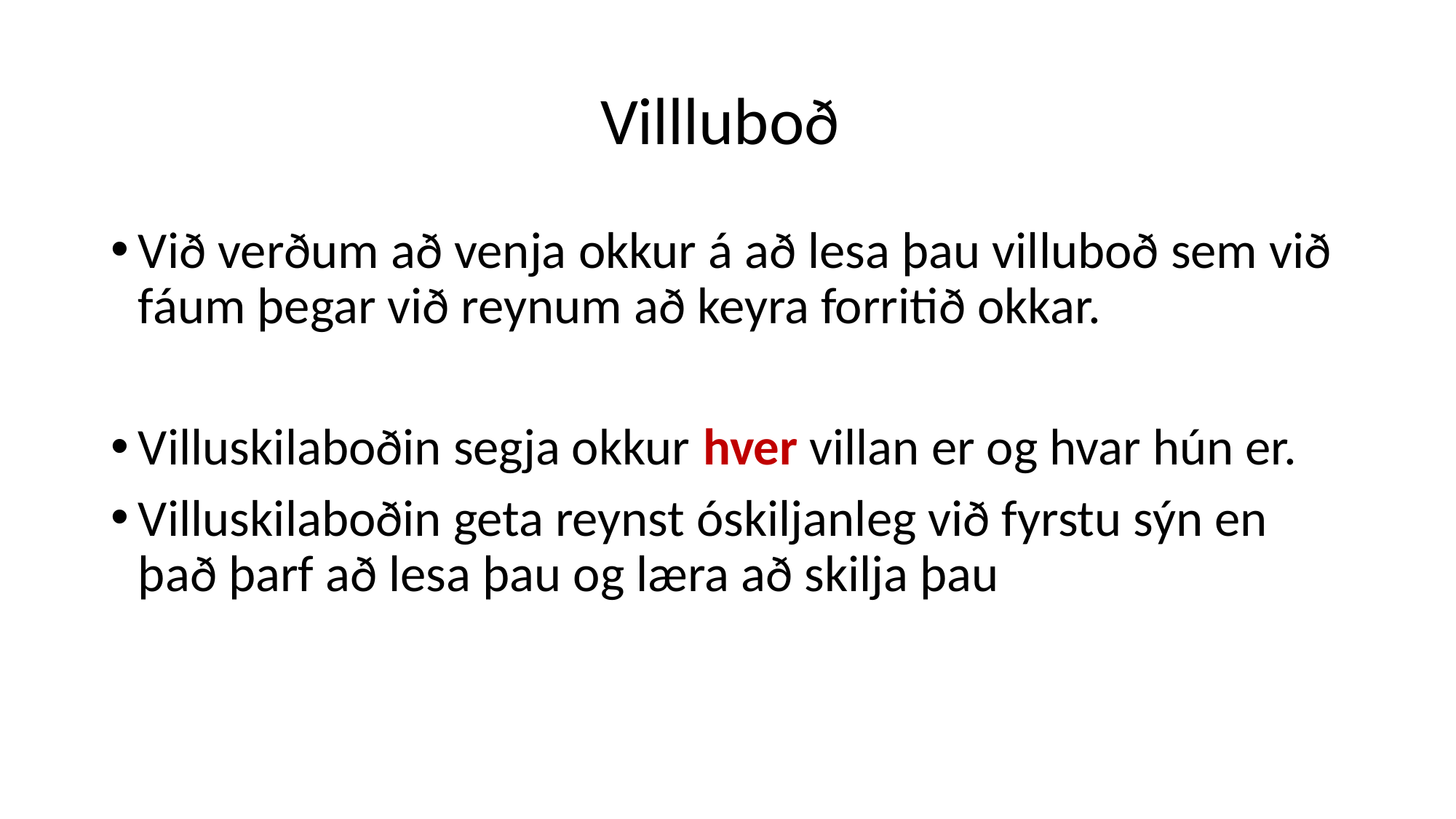

# Villluboð
Við verðum að venja okkur á að lesa þau villuboð sem við fáum þegar við reynum að keyra forritið okkar.

Villuskilaboðin segja okkur hver villan er og hvar hún er.
Villuskilaboðin geta reynst óskiljanleg við fyrstu sýn en það þarf að lesa þau og læra að skilja þau